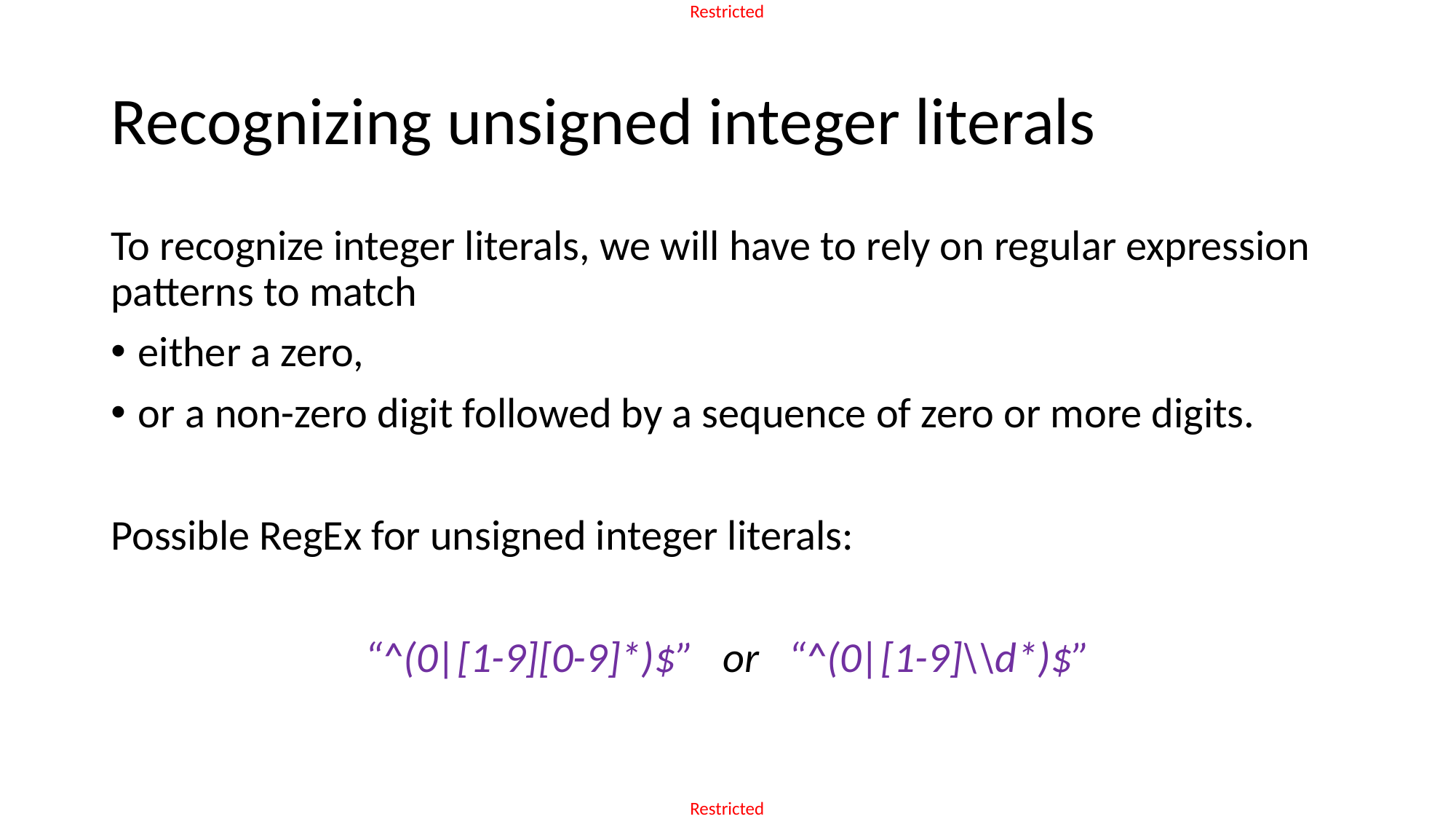

# Recognizing unsigned integer literals
To recognize integer literals, we will have to rely on regular expression patterns to match
either a zero,
or a non-zero digit followed by a sequence of zero or more digits.

Possible RegEx for unsigned integer literals:

“^(0|[1-9][0-9]*)$”   or   “^(0|[1-9]\\d*)$”